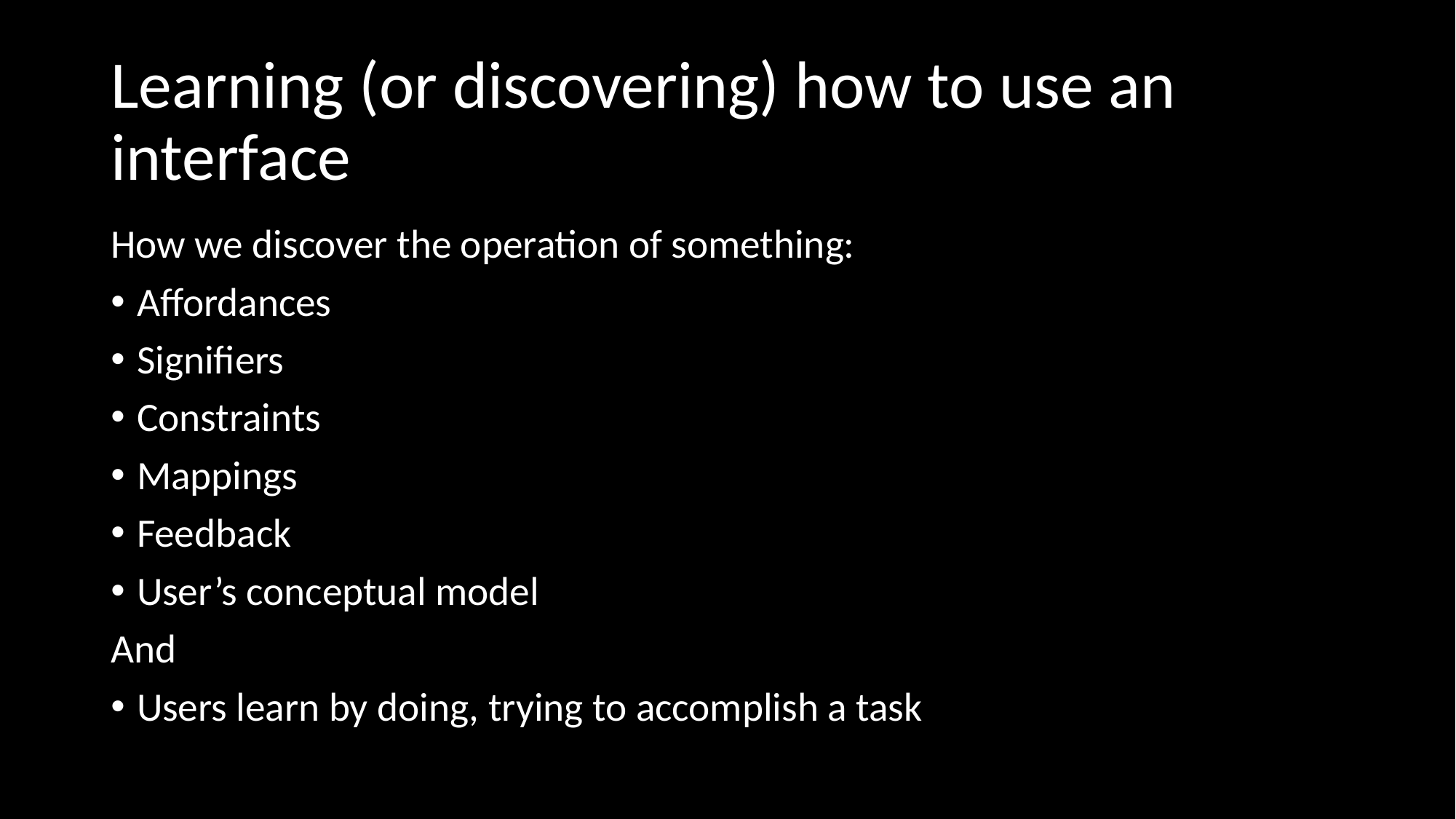

# Learning (or discovering) how to use an interface
How we discover the operation of something:
Affordances
Signifiers
Constraints
Mappings
Feedback
User’s conceptual model
And
Users learn by doing, trying to accomplish a task